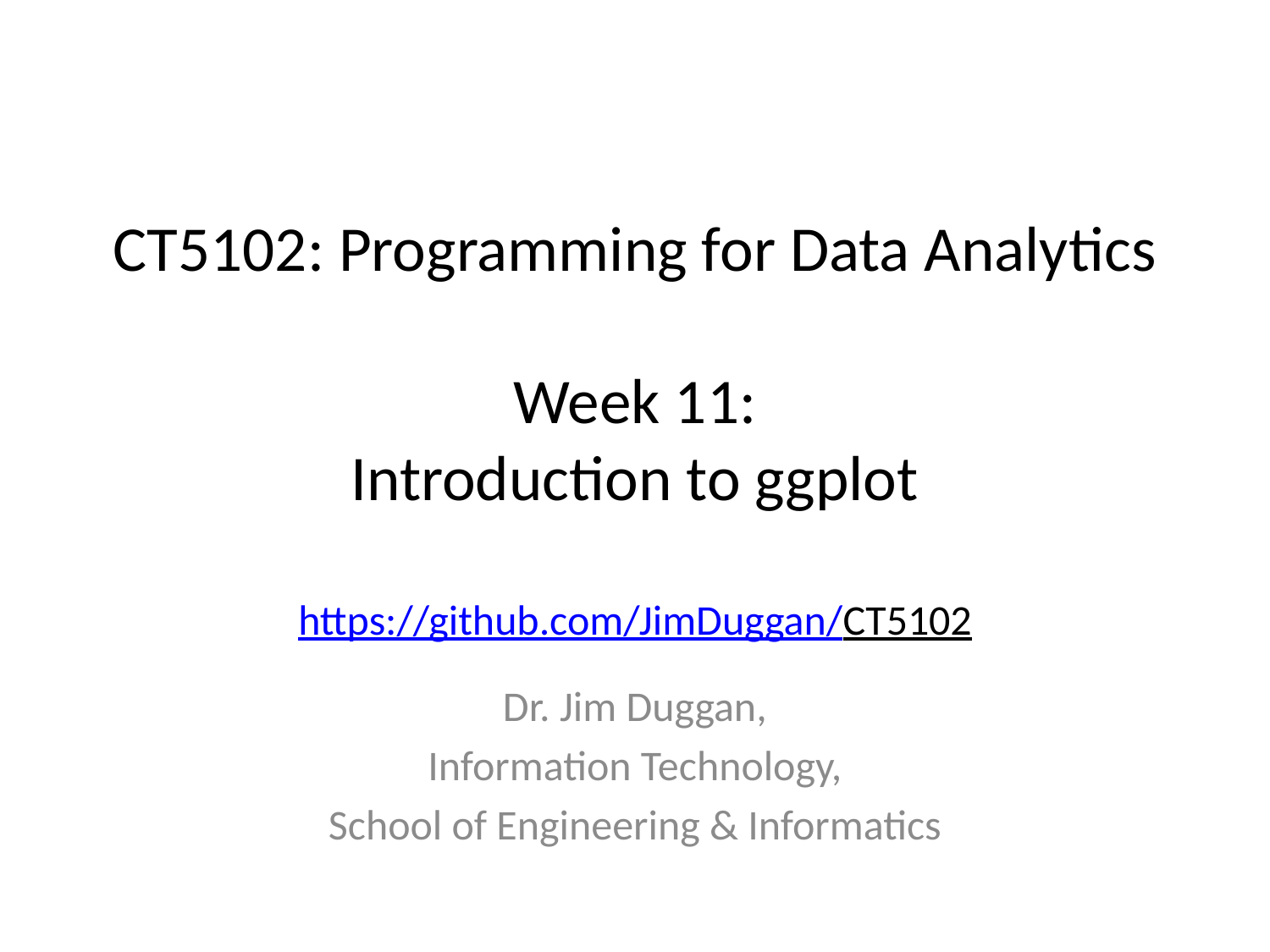

# CT5102: Programming for Data Analytics Week 11: Introduction to ggplot
https://github.com/JimDuggan/CT5102
Dr. Jim Duggan,
Information Technology,
School of Engineering & Informatics